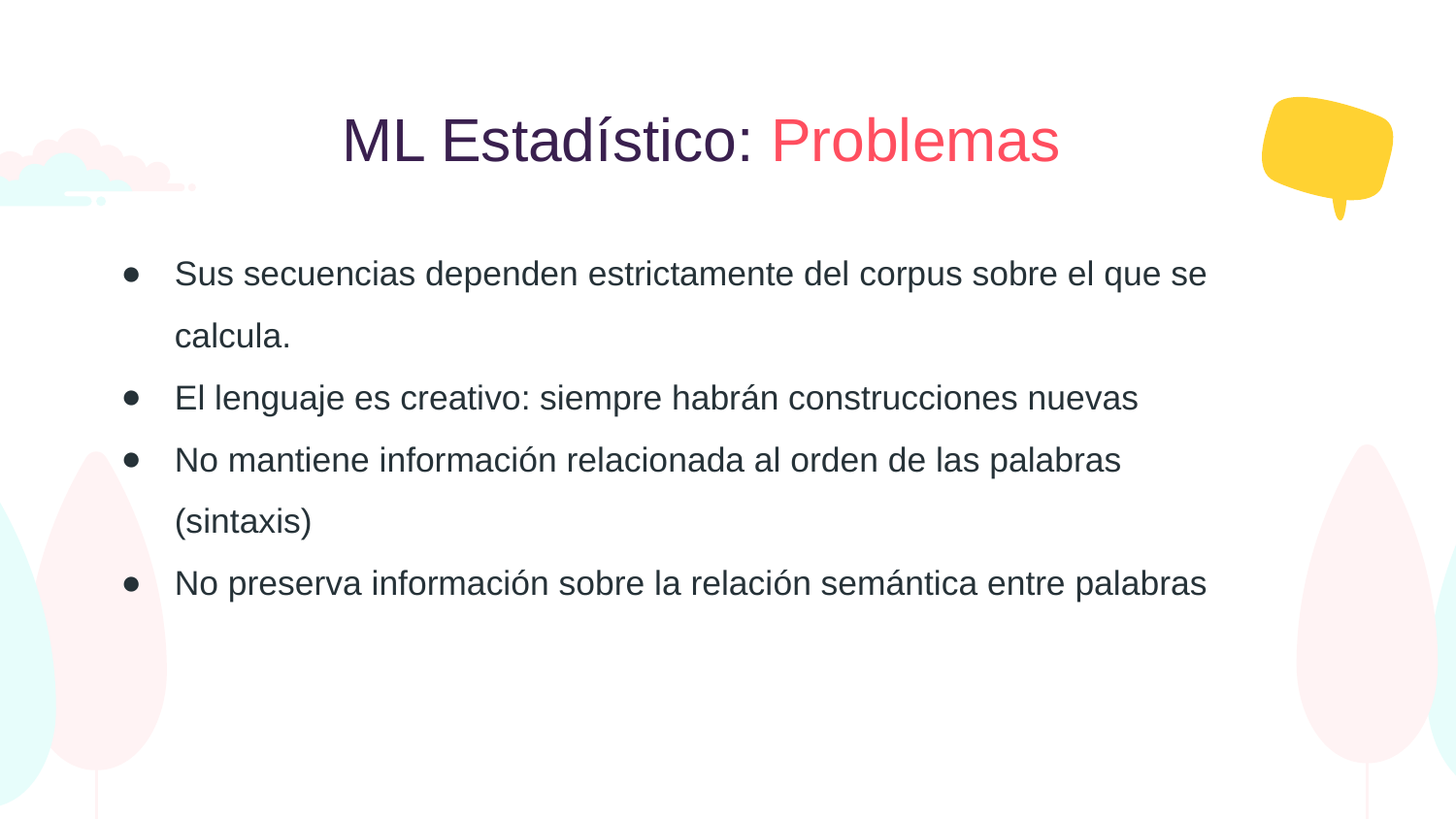

# ML Estadístico: Problemas

Sus secuencias dependen estrictamente del corpus sobre el que se calcula.
El lenguaje es creativo: siempre habrán construcciones nuevas
No mantiene información relacionada al orden de las palabras (sintaxis)
No preserva información sobre la relación semántica entre palabras